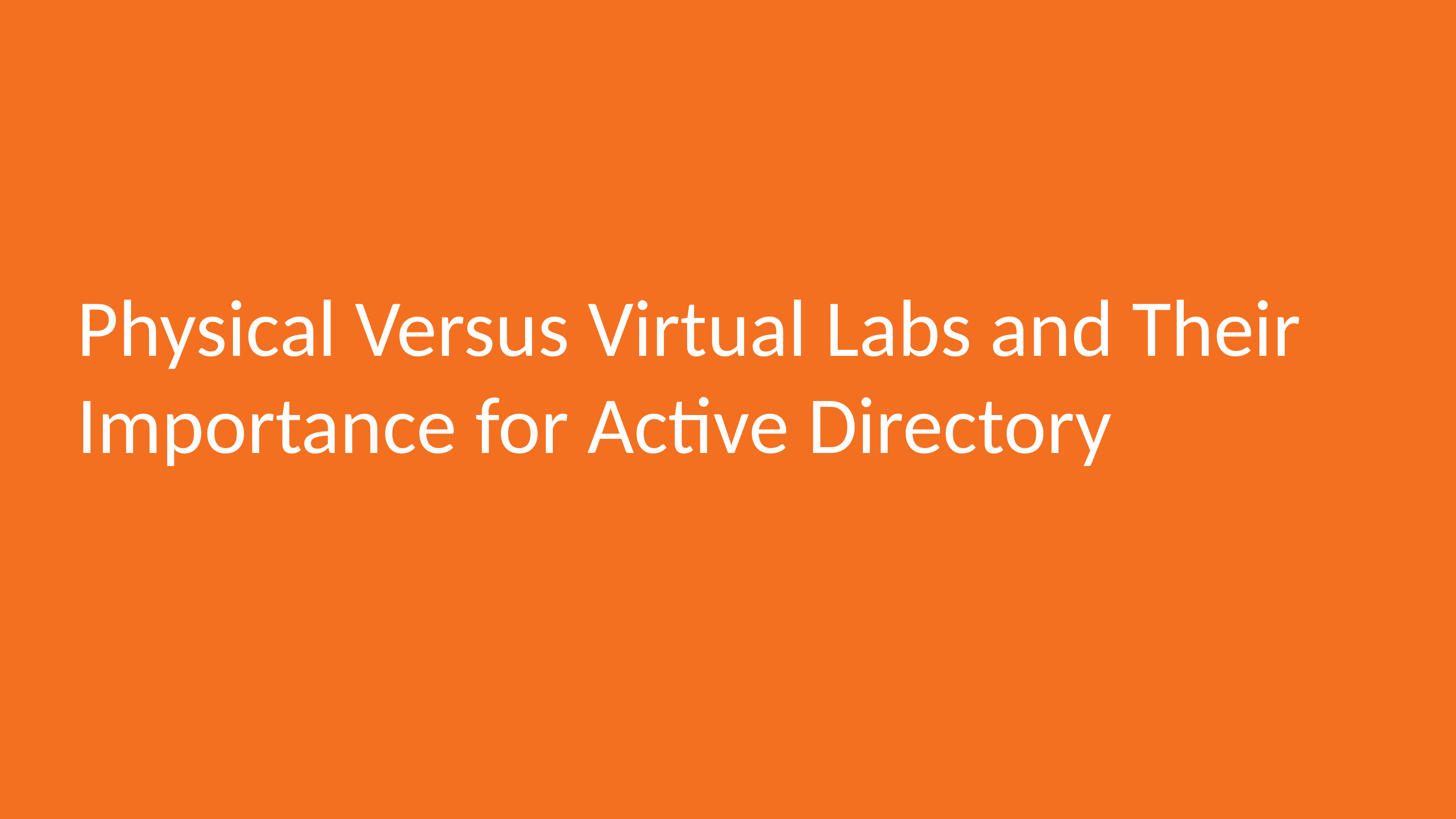

# Physical Versus Virtual Labs and Their Importance for Active Directory